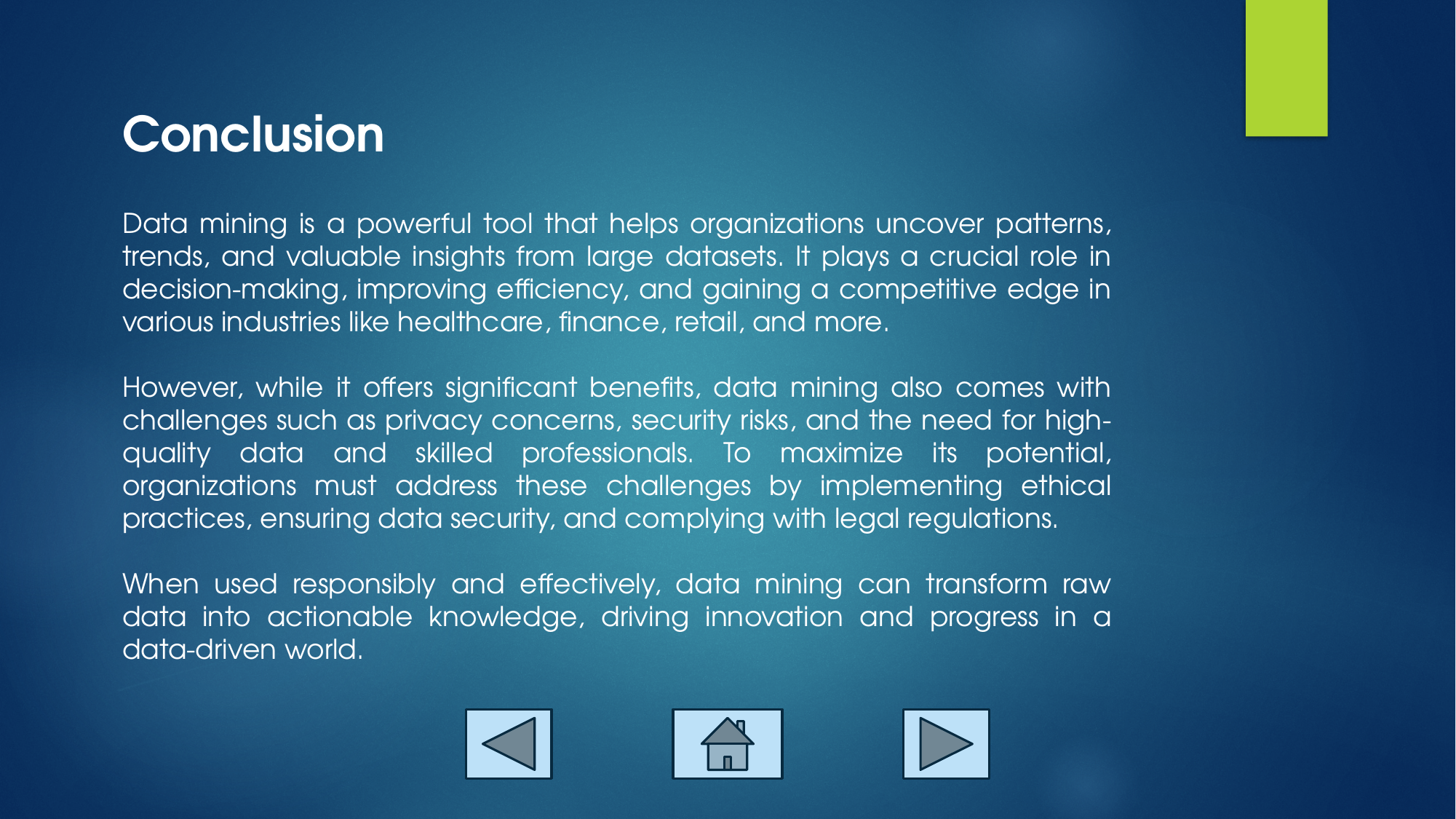

Conclusion
Data mining is a powerful tool that helps organizations uncover patterns, trends, and valuable insights from large datasets. It plays a crucial role in decision-making, improving efficiency, and gaining a competitive edge in various industries like healthcare, finance, retail, and more.

However, while it offers significant benefits, data mining also comes with challenges such as privacy concerns, security risks, and the need for high-quality data and skilled professionals. To maximize its potential, organizations must address these challenges by implementing ethical practices, ensuring data security, and complying with legal regulations.

When used responsibly and effectively, data mining can transform raw data into actionable knowledge, driving innovation and progress in a data-driven world.